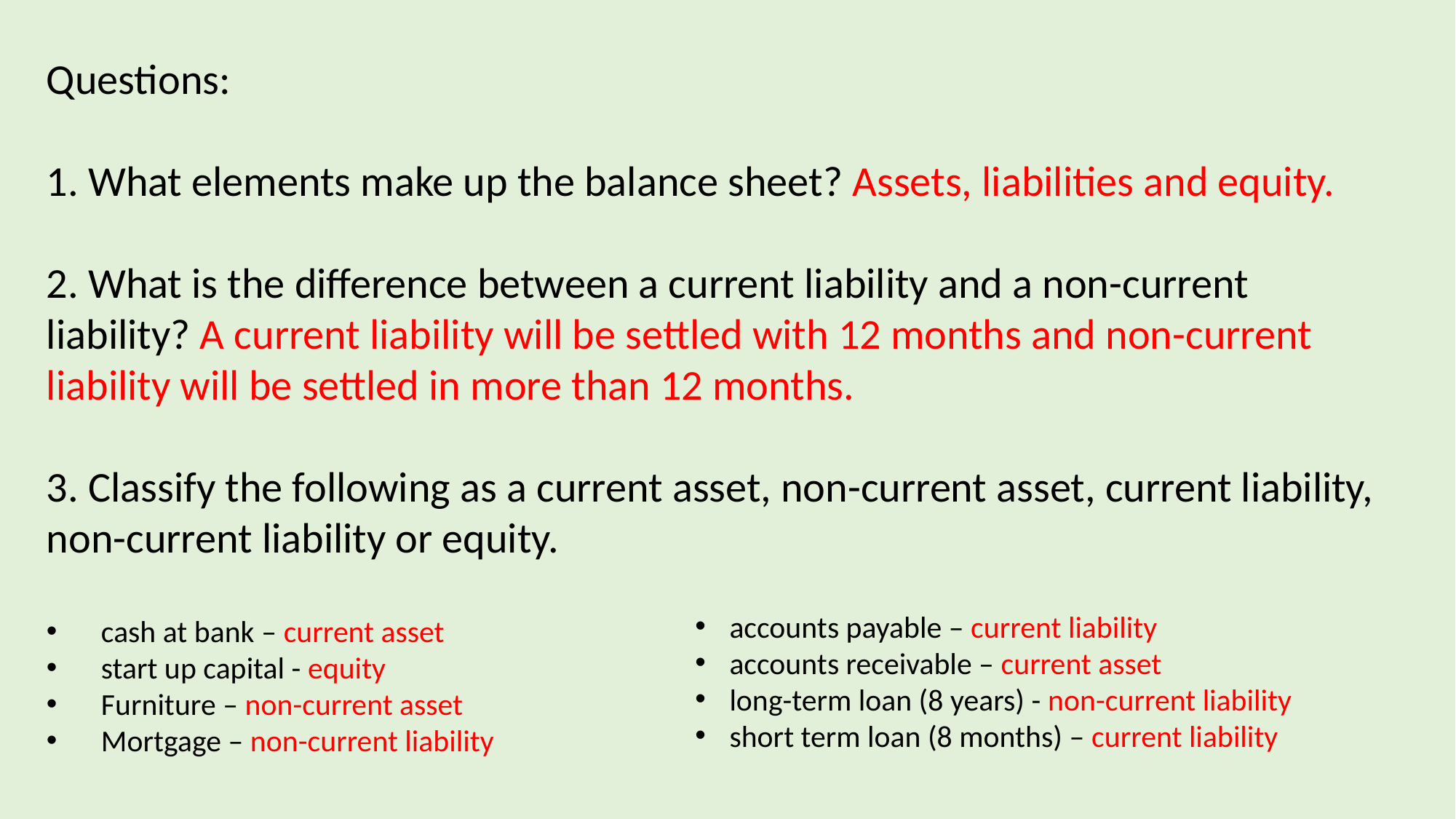

Questions:

1. What elements make up the balance sheet? Assets, liabilities and equity.

2. What is the difference between a current liability and a non-current liability? A current liability will be settled with 12 months and non-current liability will be settled in more than 12 months.

3. Classify the following as a current asset, non-current asset, current liability, non-current liability or equity.

cash at bank – current asset
start up capital - equity
Furniture – non-current asset
Mortgage – non-current liability

accounts payable – current liability
accounts receivable – current asset
long-term loan (8 years) - non-current liability
short term loan (8 months) – current liability